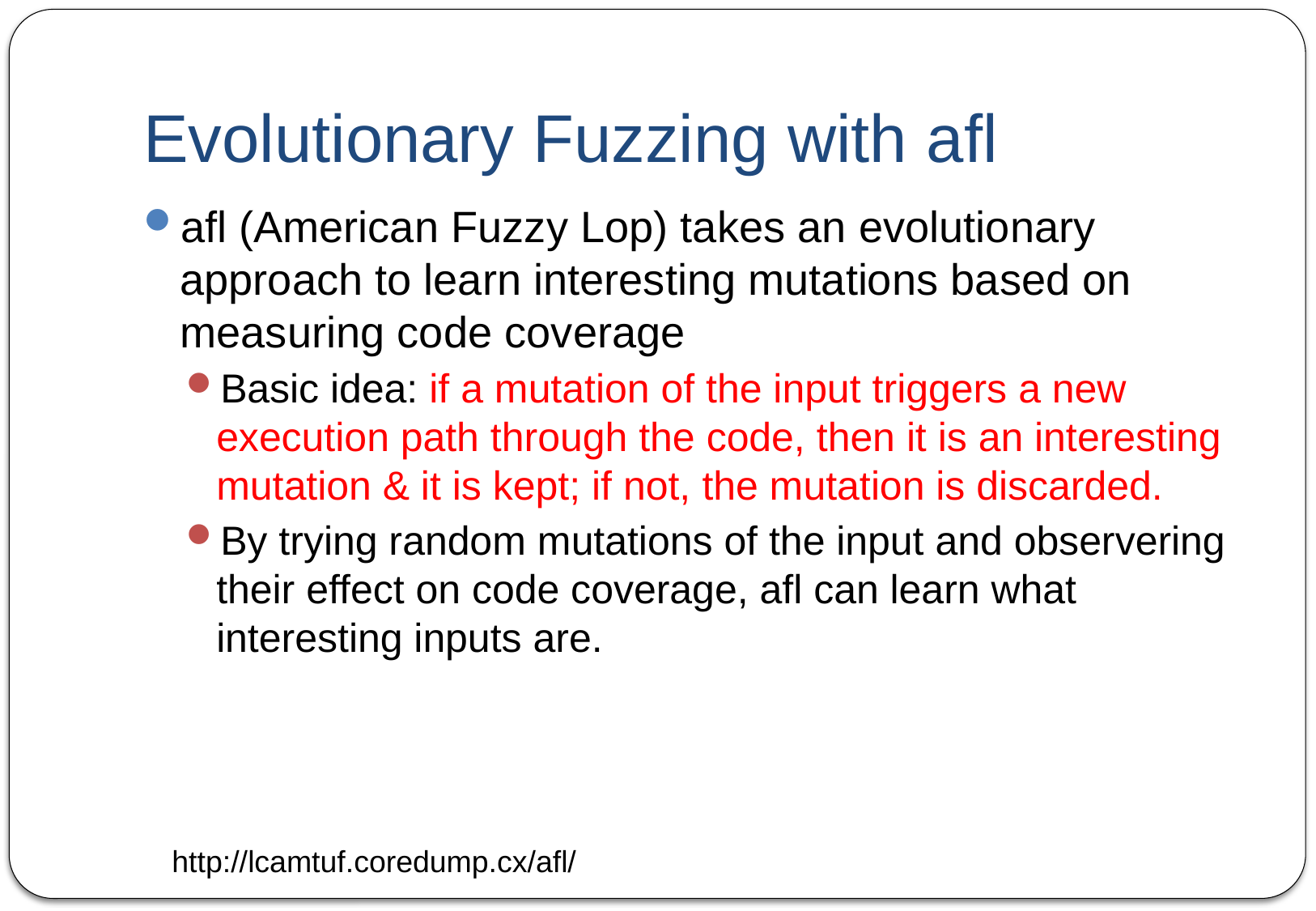

# Evolutionary Fuzzing with afl
afl (American Fuzzy Lop) takes an evolutionary approach to learn interesting mutations based on measuring code coverage
Basic idea: if a mutation of the input triggers a new execution path through the code, then it is an interesting mutation & it is kept; if not, the mutation is discarded.
By trying random mutations of the input and observering their effect on code coverage, afl can learn what interesting inputs are.
11
http://lcamtuf.coredump.cx/afl/